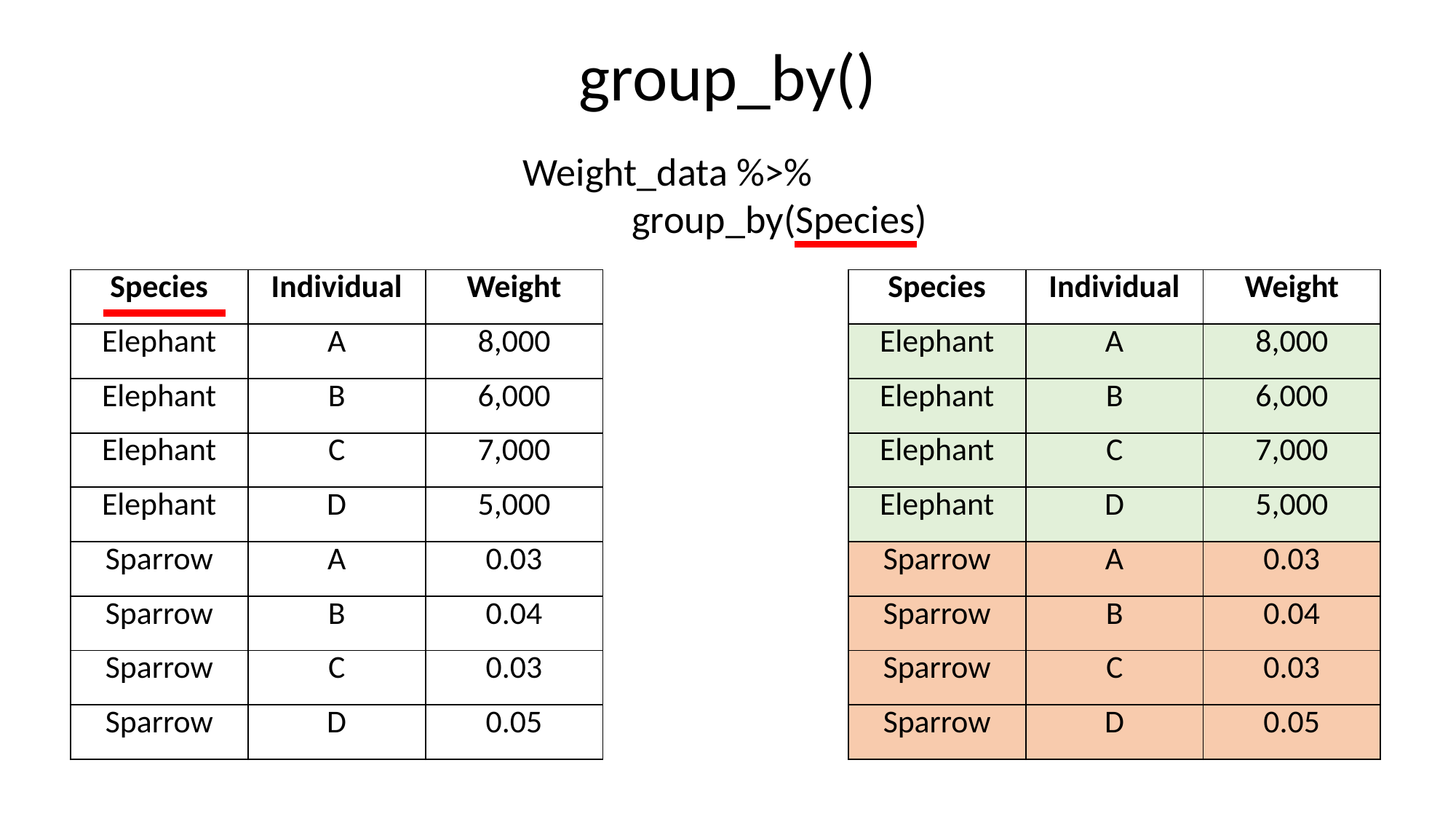

# group_by()
Weight_data %>%
	group_by(Species)
| Species | Individual | Weight |
| --- | --- | --- |
| Elephant | A | 8,000 |
| Elephant | B | 6,000 |
| Elephant | C | 7,000 |
| Elephant | D | 5,000 |
| Sparrow | A | 0.03 |
| Sparrow | B | 0.04 |
| Sparrow | C | 0.03 |
| Sparrow | D | 0.05 |
| Species | Individual | Weight |
| --- | --- | --- |
| Elephant | A | 8,000 |
| Elephant | B | 6,000 |
| Elephant | C | 7,000 |
| Elephant | D | 5,000 |
| Sparrow | A | 0.03 |
| Sparrow | B | 0.04 |
| Sparrow | C | 0.03 |
| Sparrow | D | 0.05 |